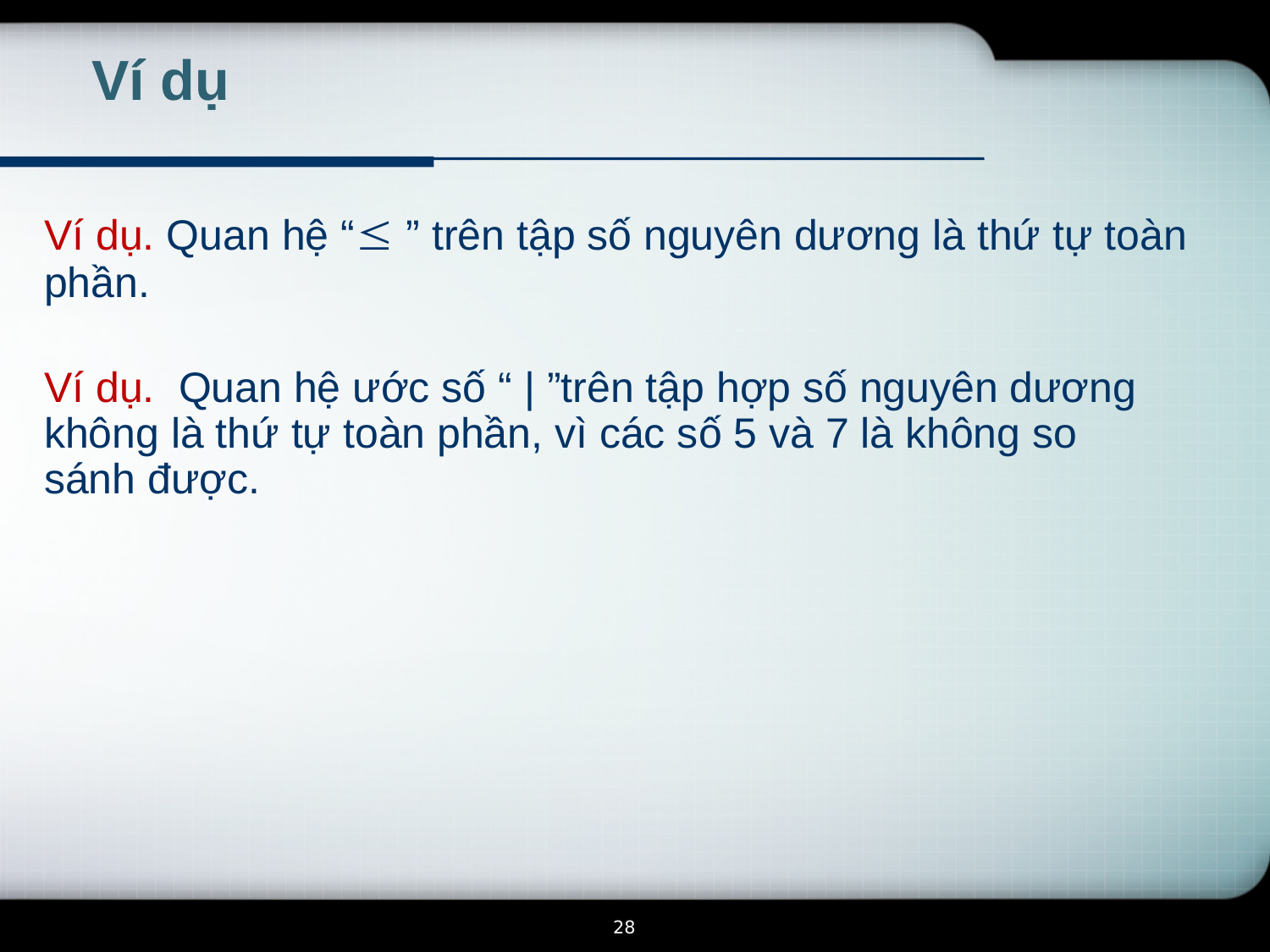

Ví dụ
Ví dụ. Quan hệ “≤ ” trên tập số nguyên dương là thứ tự toàn phần.
Ví dụ.  Quan hệ ước số “ | ”trên tập hợp số nguyên dương không là thứ tự toàn phần, vì các số 5 và 7 là không so  sánh được.
28